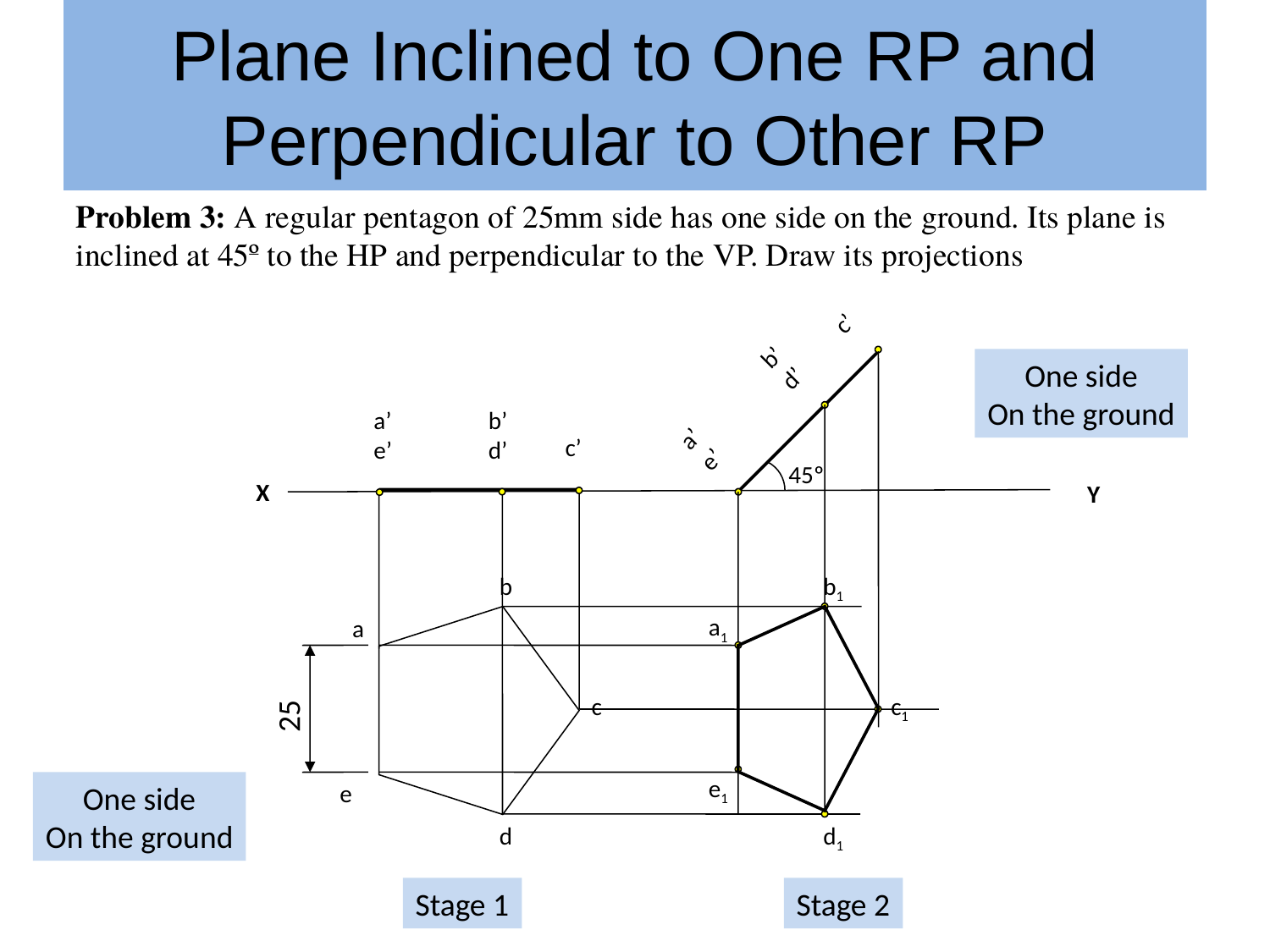

# Plane Inclined to One RP and Perpendicular to Other RP
Problem 3: A regular pentagon of 25mm side has one side on the ground. Its plane is inclined at 45º to the HP and perpendicular to the VP. Draw its projections
a’e’
b’d’
c’

One side
On the ground

a’e’
b’d’

c’
45º

X
Y

b
b1

a1
a

25
c1
c

e1

One side
On the ground

e

d1
d
Stage 1
Stage 2